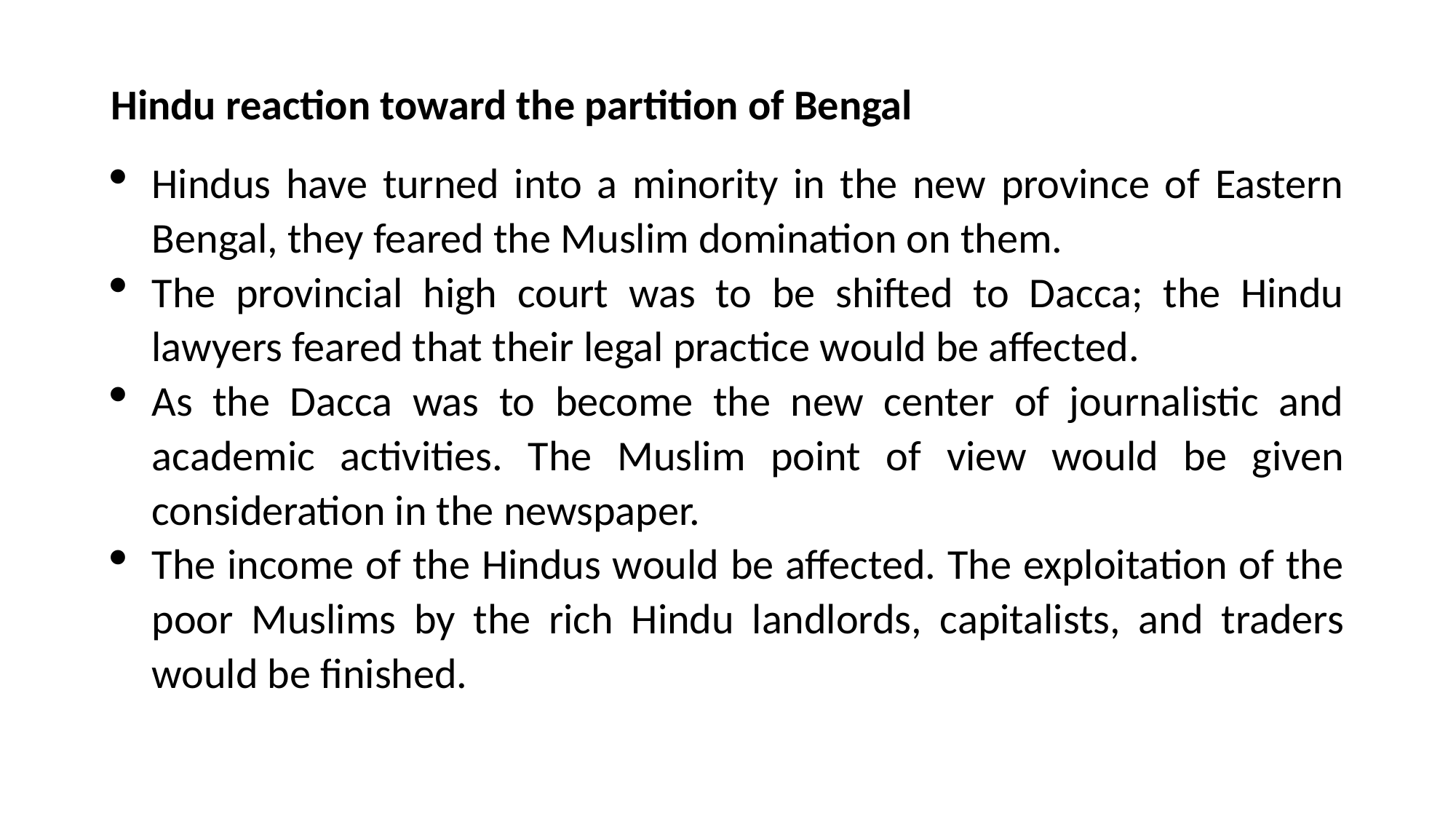

# Hindu reaction toward the partition of Bengal
Hindus have turned into a minority in the new province of Eastern Bengal, they feared the Muslim domination on them.
The provincial high court was to be shifted to Dacca; the Hindu lawyers feared that their legal practice would be affected.
As the Dacca was to become the new center of journalistic and academic activities. The Muslim point of view would be given consideration in the newspaper.
The income of the Hindus would be affected. The exploitation of the poor Muslims by the rich Hindu landlords, capitalists, and traders would be finished.